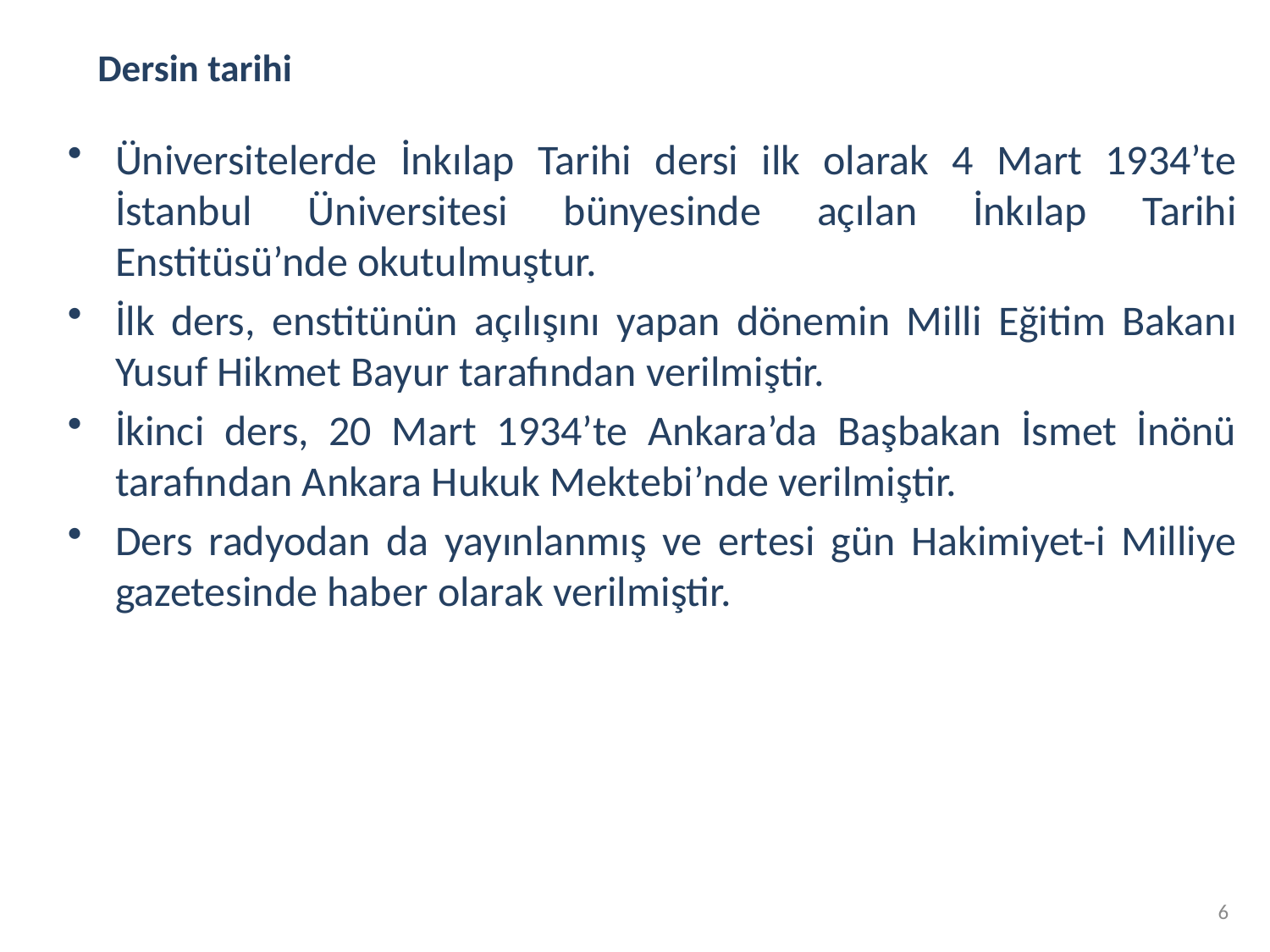

# Dersin tarihi
Üniversitelerde İnkılap Tarihi dersi ilk olarak 4 Mart 1934’te İstanbul Üniversitesi bünyesinde açılan İnkılap Tarihi Enstitüsü’nde okutulmuştur.
İlk ders, enstitünün açılışını yapan dönemin Milli Eğitim Bakanı Yusuf Hikmet Bayur tarafından verilmiştir.
İkinci ders, 20 Mart 1934’te Ankara’da Başbakan İsmet İnönü tarafından Ankara Hukuk Mektebi’nde verilmiştir.
Ders radyodan da yayınlanmış ve ertesi gün Hakimiyet-i Milliye gazetesinde haber olarak verilmiştir.

6